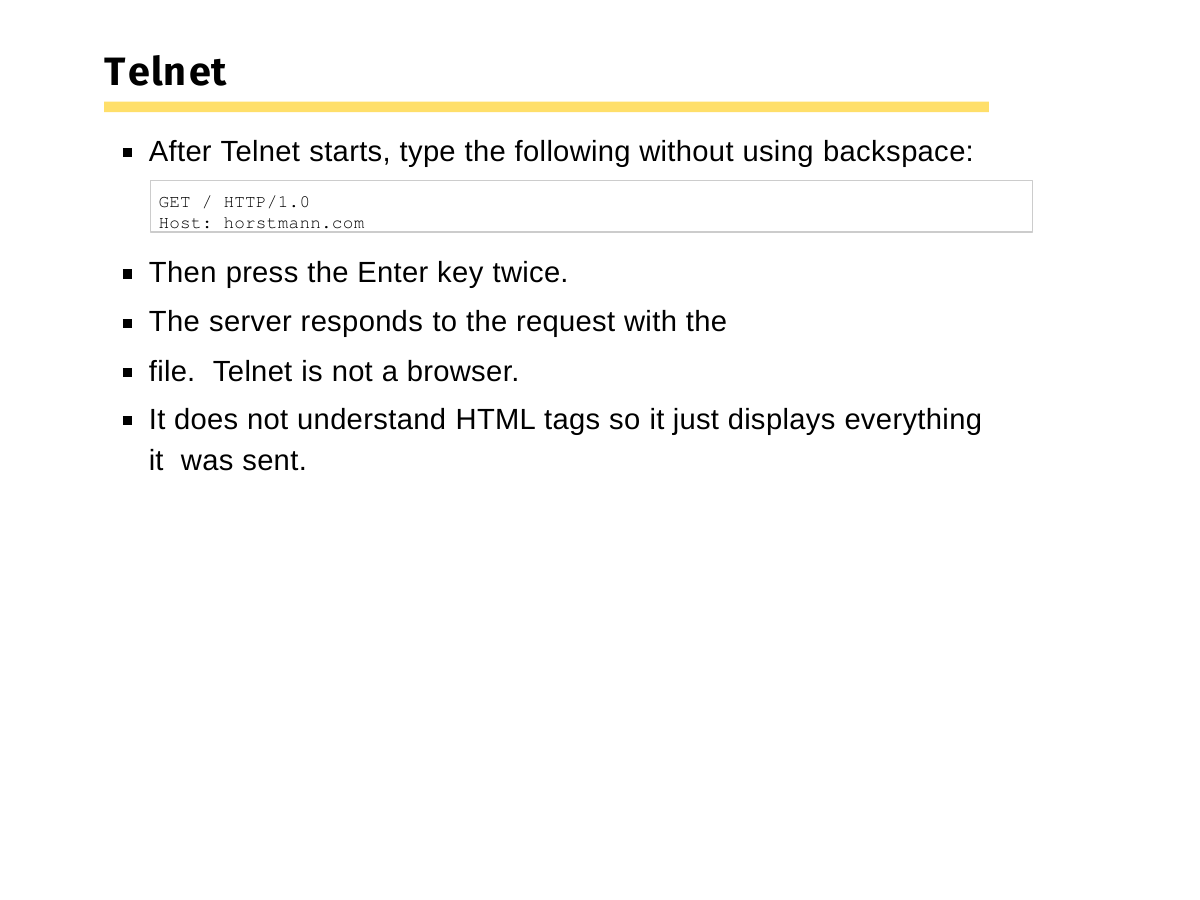

# Telnet
After Telnet starts, type the following without using backspace:

GET / HTTP/1.0
Host: horstmann.com
Then press the Enter key twice.
The server responds to the request with the file.  Telnet is not a browser.
It does not understand HTML tags so it just displays everything it  was sent.